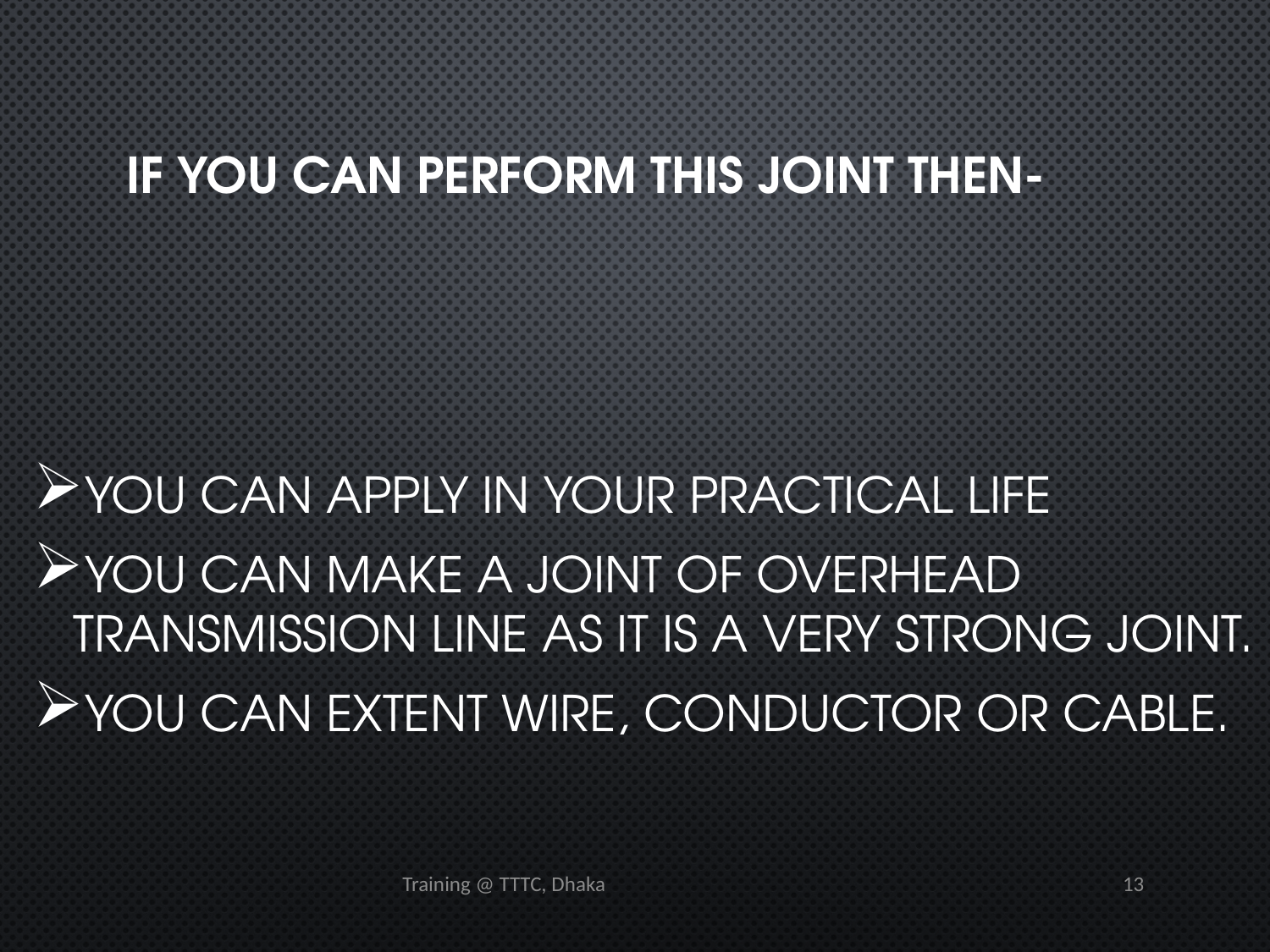

# If You Can Perform This Joint Then-
You can apply in your practical life
You can make a joint of overhead transmission line as it is a very strong joint.
You can extent wire, conductor or cable.
Training @ TTTC, Dhaka
13